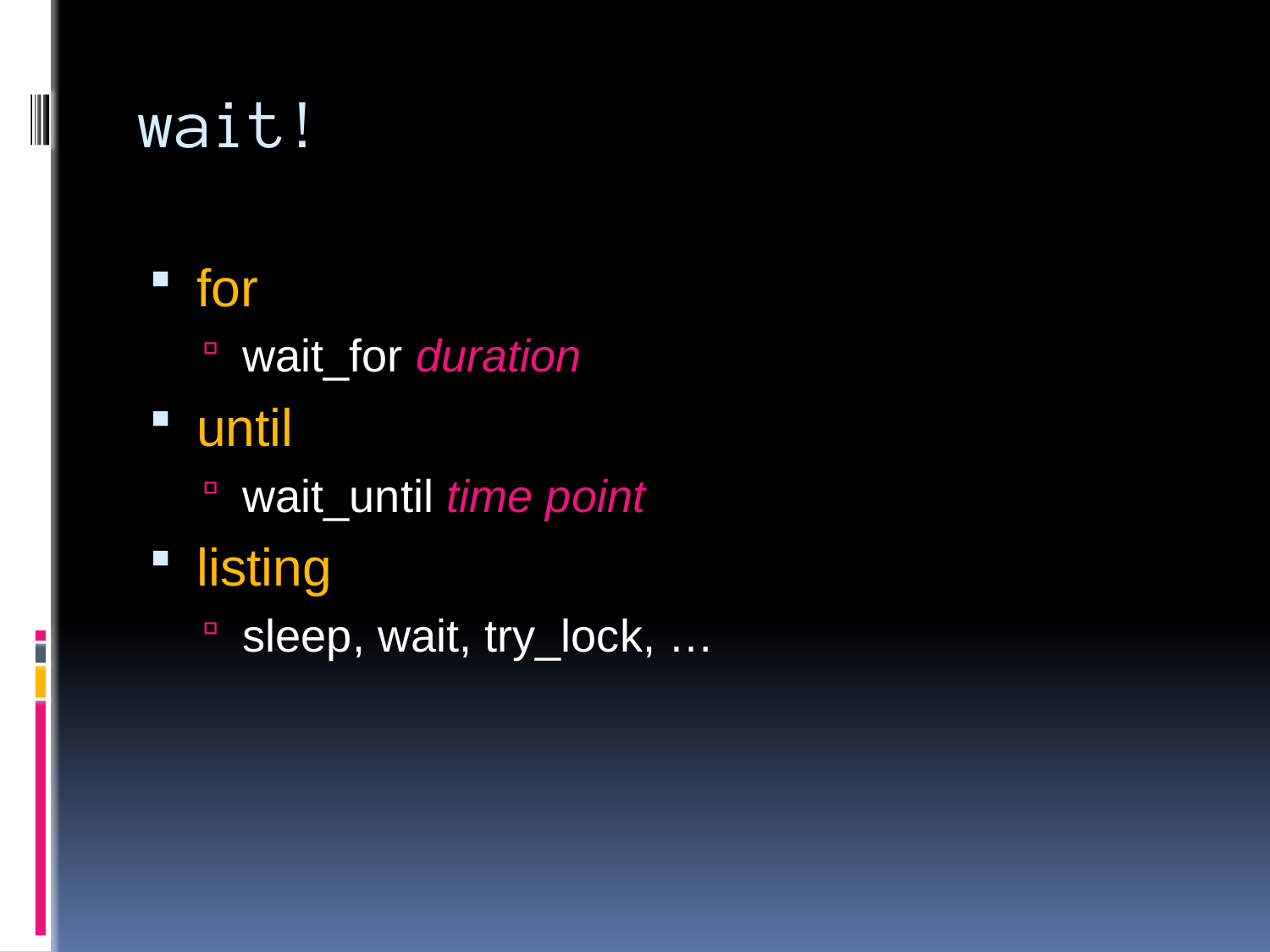

# wait!
for
wait_for duration
until
wait_until time point
listing
sleep, wait, try_lock, …